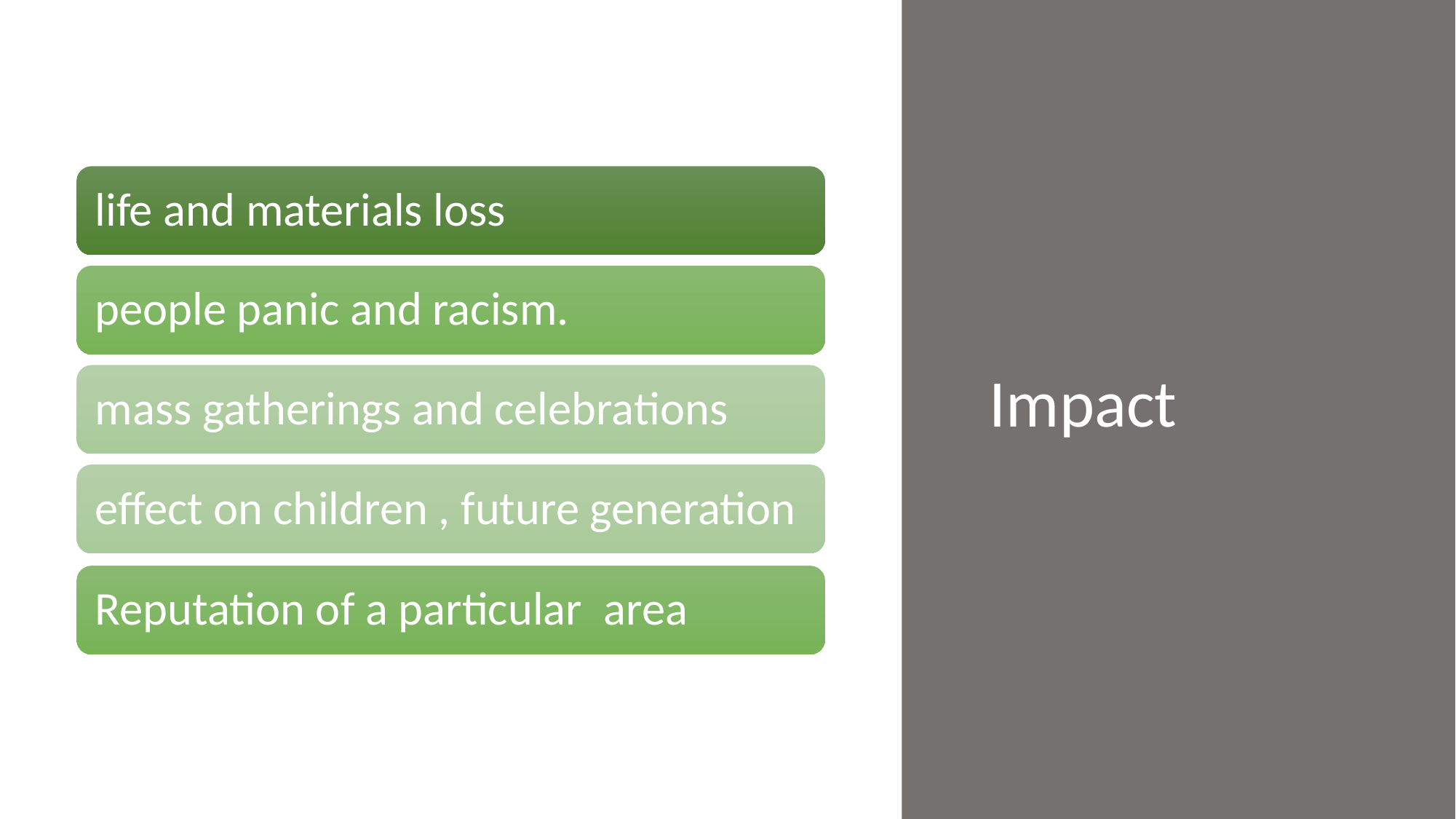

life and materials loss
people panic and racism.
mass gatherings and celebrations
effect on children , future generation
Reputation of a particular  area
# Impact